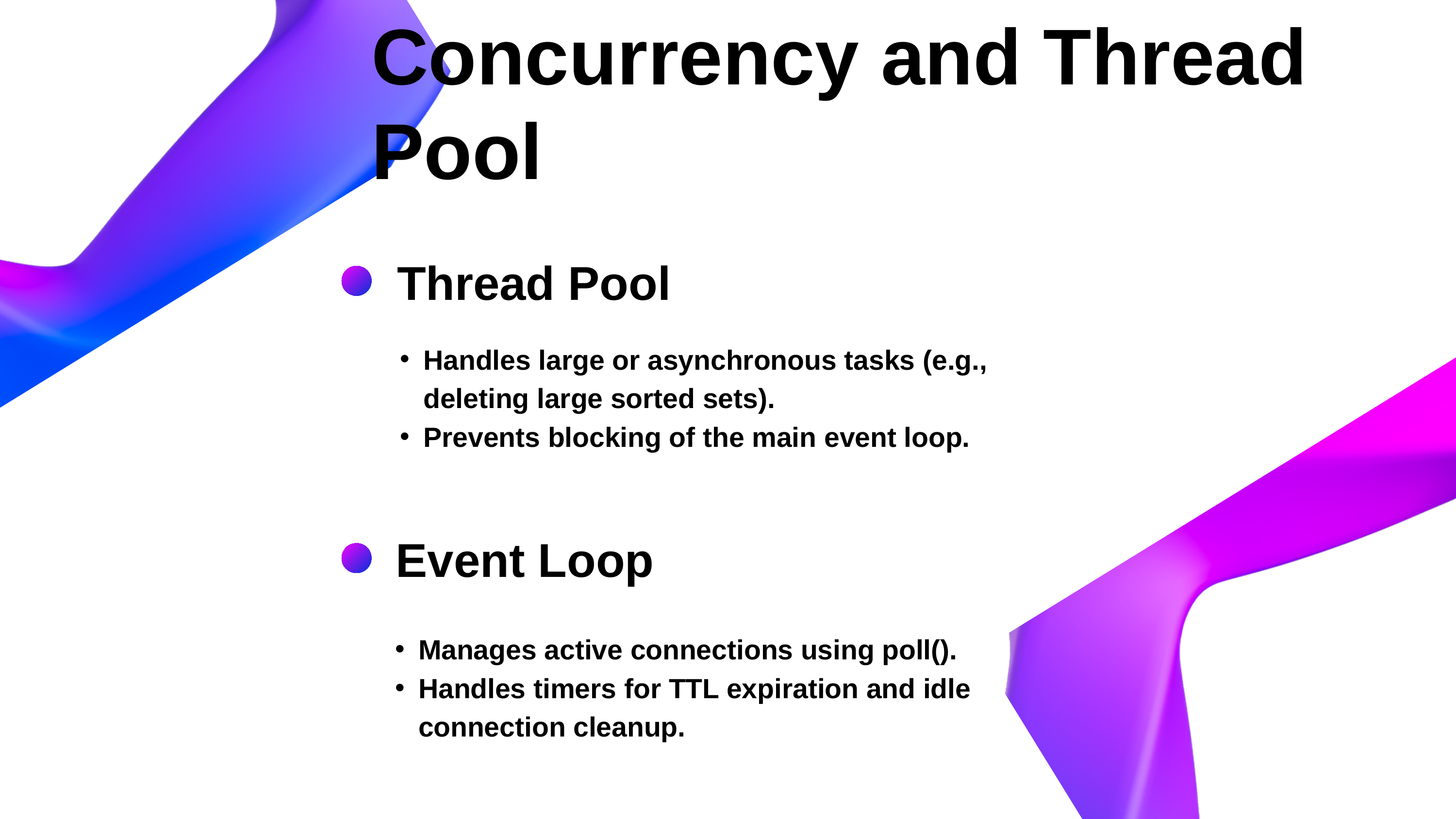

Concurrency and Thread Pool
Thread Pool

Handles large or asynchronous tasks (e.g., deleting large sorted sets).
Prevents blocking of the main event loop.

Event Loop

Manages active connections using poll().
Handles timers for TTL expiration and idle connection cleanup.